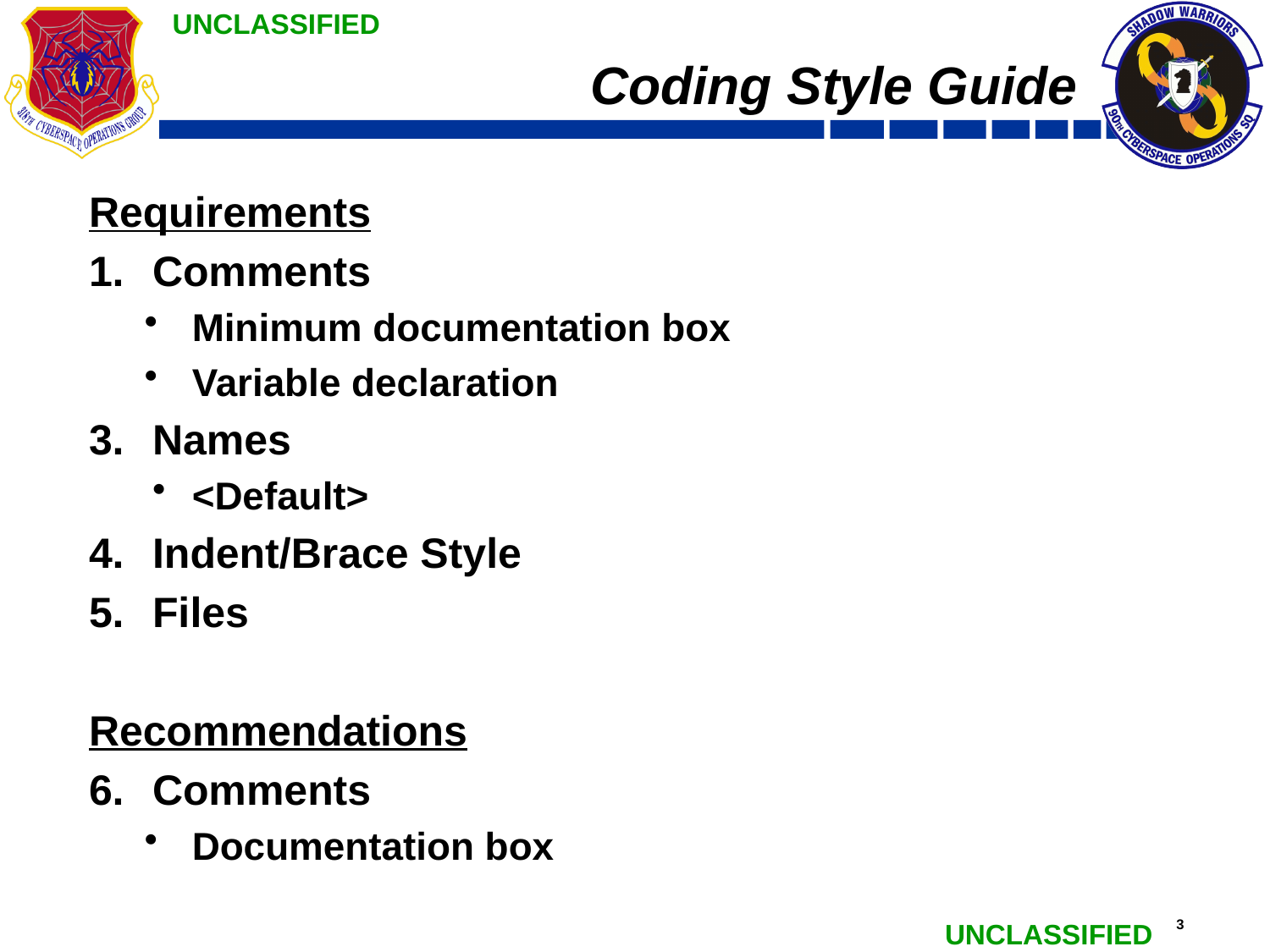

# Coding Style Guide
Requirements
Comments
Minimum documentation box
Variable declaration
Names
<Default>
Indent/Brace Style
Files

Recommendations
Comments
Documentation box